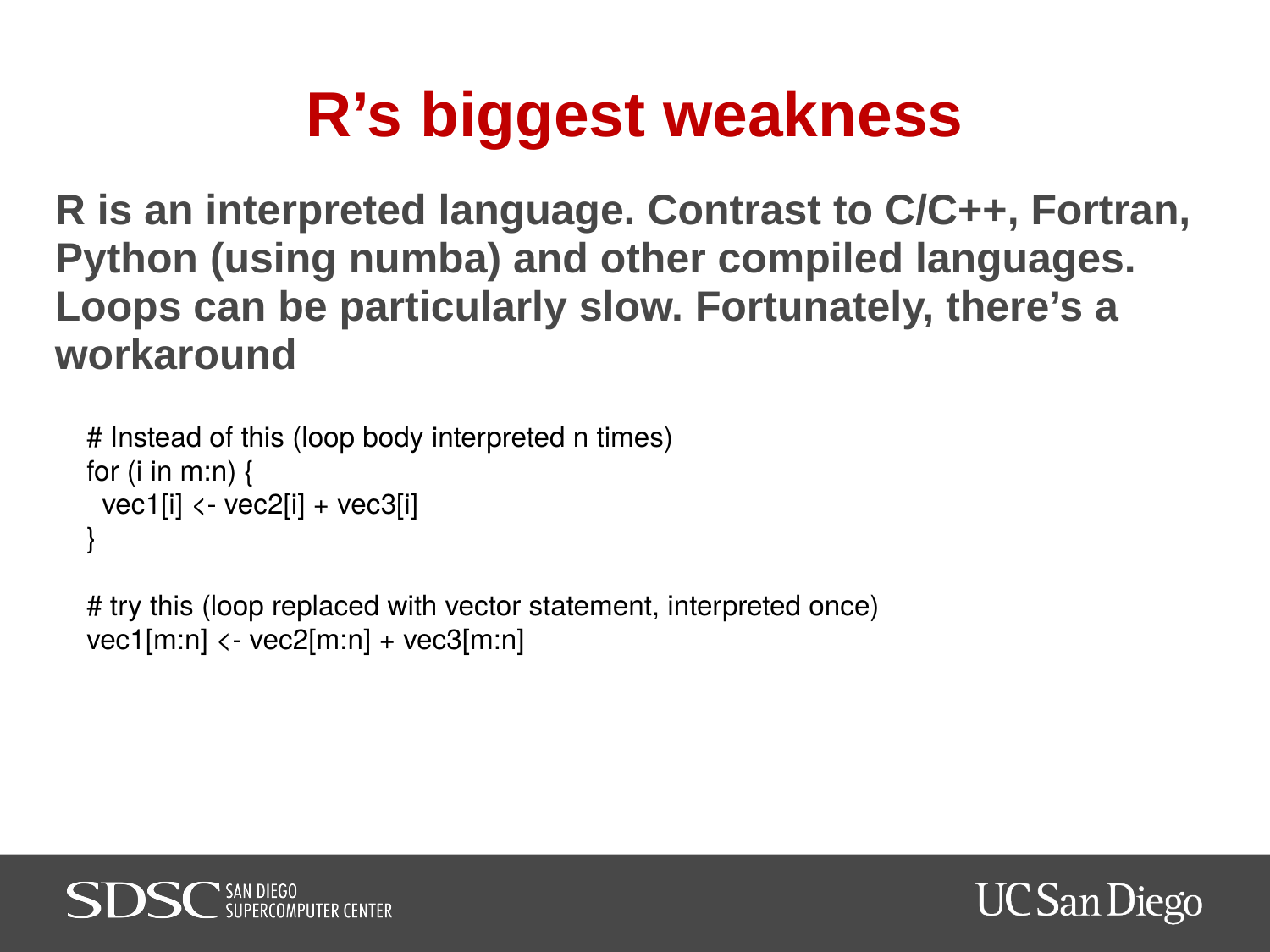

# R’s biggest weakness
R is an interpreted language. Contrast to C/C++, Fortran, Python (using numba) and other compiled languages. Loops can be particularly slow. Fortunately, there’s a workaround
# Instead of this (loop body interpreted n times)
for (i in m:n) {
  vec1[i] <- vec2[i] + vec3[i]
}

# try this (loop replaced with vector statement, interpreted once)
vec1[m:n] <- vec2[m:n] + vec3[m:n]